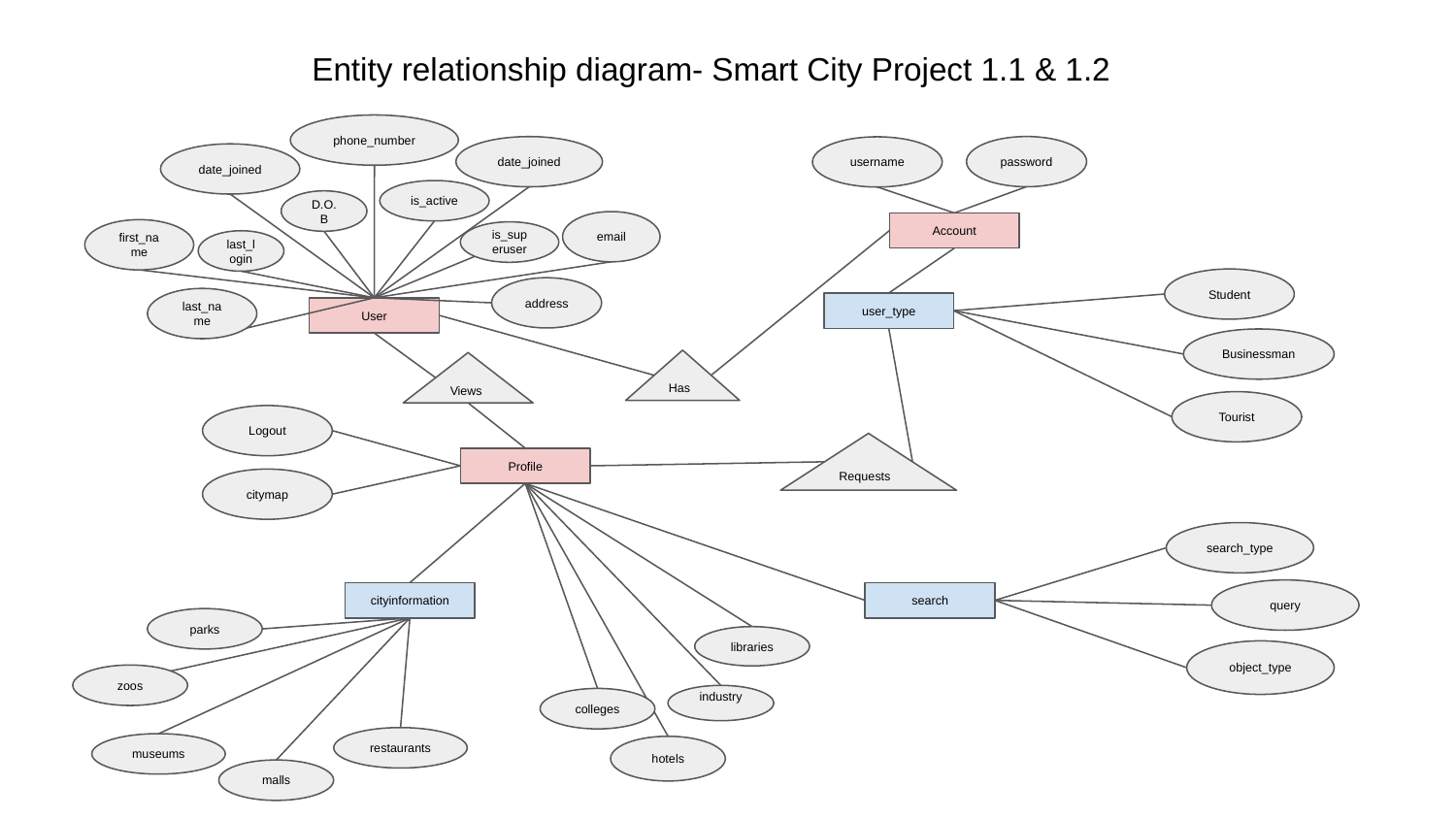

# Entity relationship diagram- Smart City Project 1.1 & 1.2
phone_number
password
username
D.O.B
Account
address
last_name
User
Has
date_joined
date_joined
is_active
email
first_name
is_superuser
last_login
Student
user_type
Tourist
Businessman
Views
Logout
Requests
Profile
citymap
hotels
industry

colleges
libraries
search_type
query
cityinformation
search
object_type
parks
zoos
restaurants
museums
malls